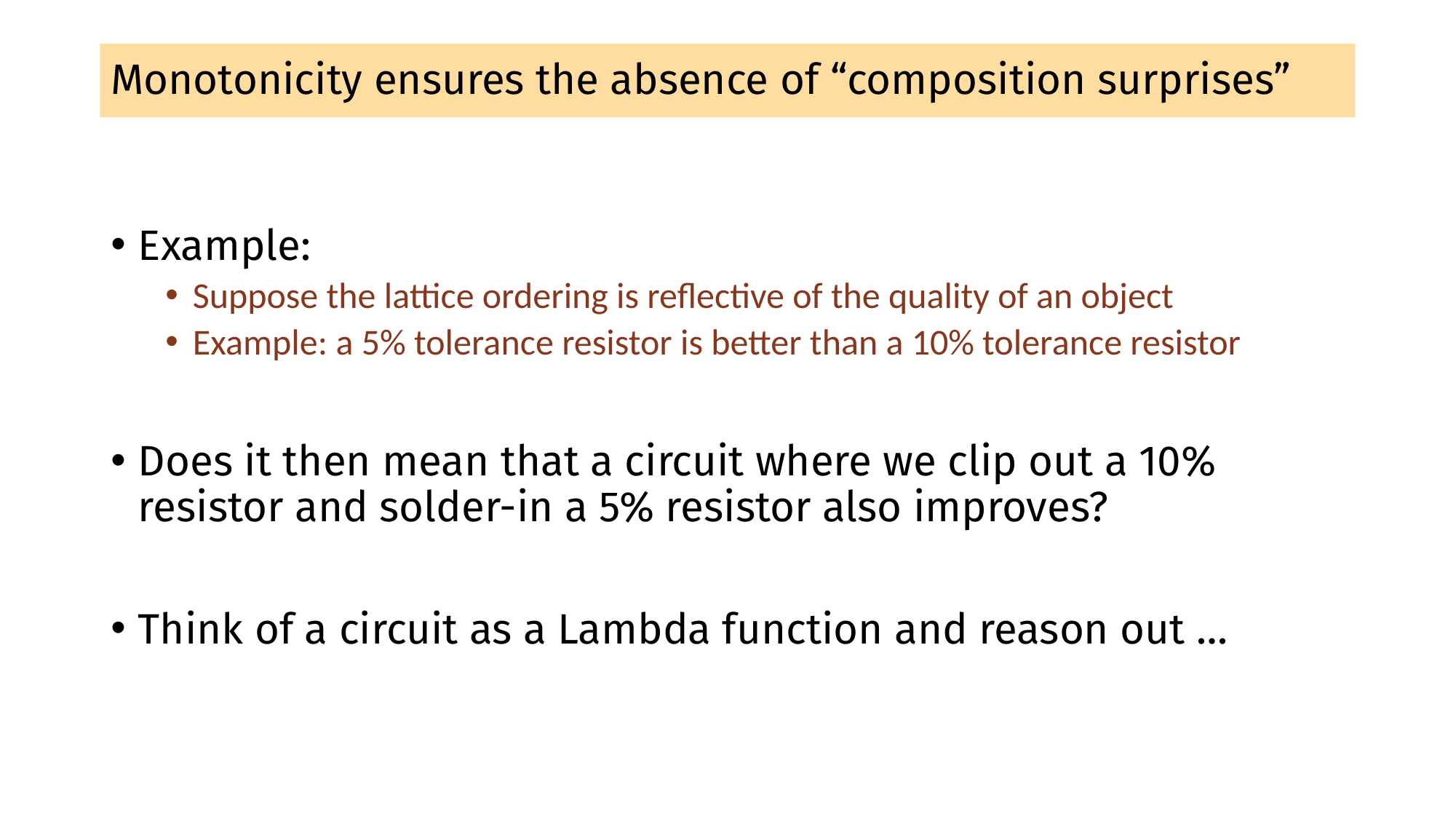

# Monotonicity ensures the absence of “composition surprises”
Example:
Suppose the lattice ordering is reflective of the quality of an object
Example: a 5% tolerance resistor is better than a 10% tolerance resistor

Does it then mean that a circuit where we clip out a 10% resistor and solder-in a 5% resistor also improves?

Think of a circuit as a Lambda function and reason out …